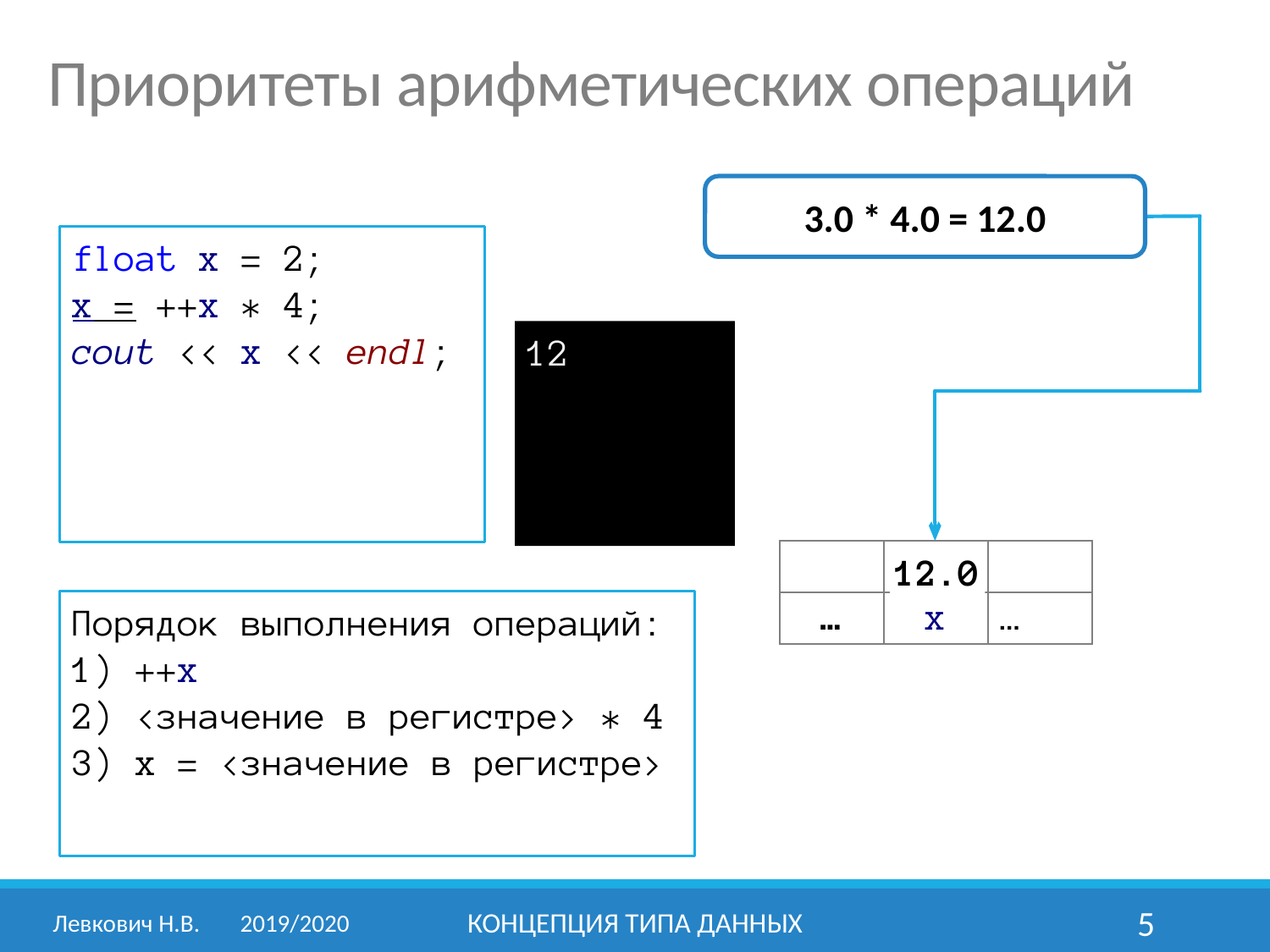

Приоритеты арифметических операций

3.0 * 4.0 = 12.0
float x = 2;
x = ++x * 4;
cout << x << endl;
12

|  | 2.0 |  |
| --- | --- | --- |
| … | x | … |
12.0
Порядок выполнения операций:
++x
2) <значение в регистре> * 4
3) x = <значение в регистре>
Левкович Н.В.	2019/2020
Концепция типа данных
5